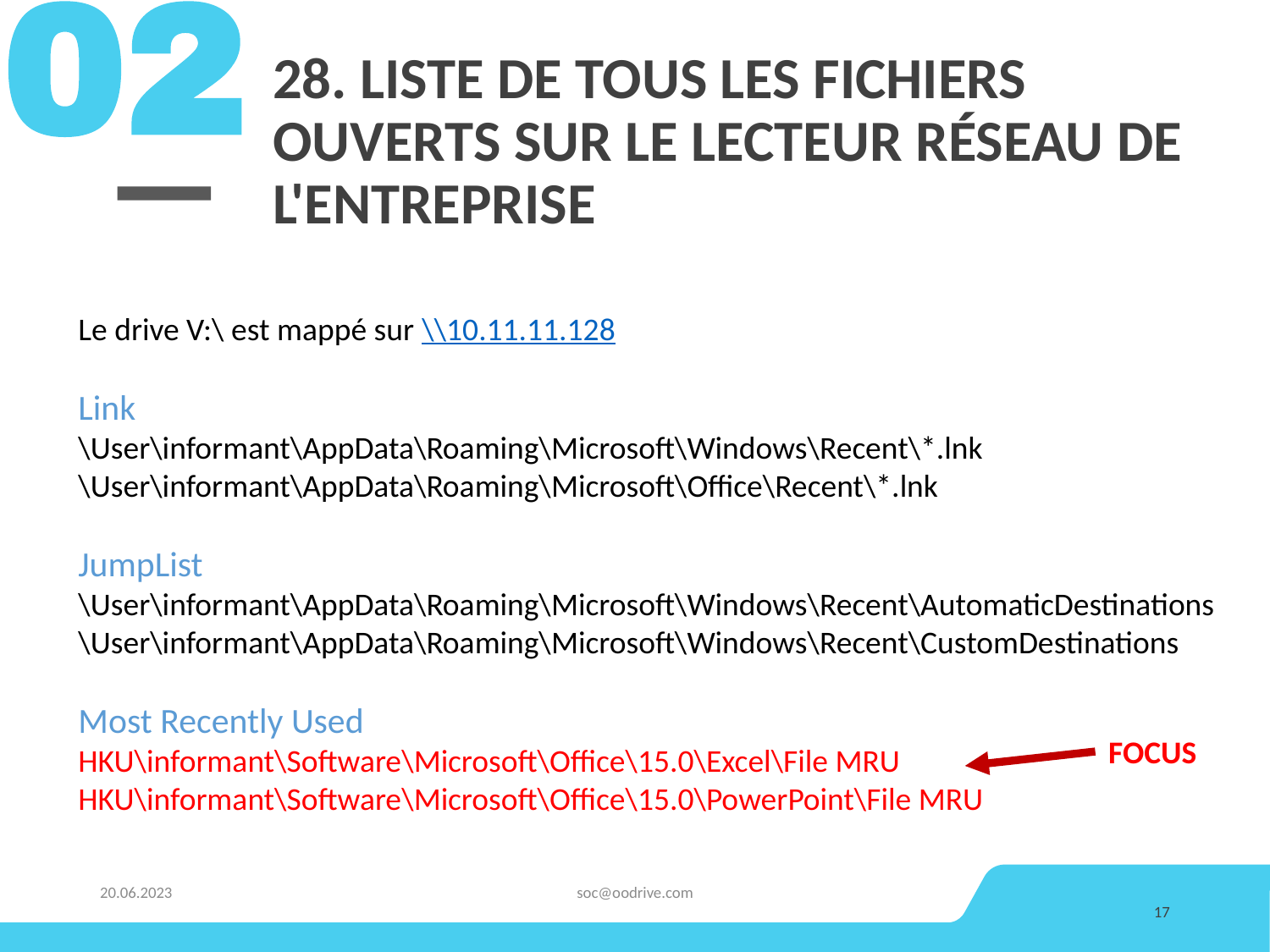

02
# 28. Liste de tous les fichiers ouverts sur le lecteur réseau de l'entreprise
Le drive V:\ est mappé sur \\10.11.11.128

Link
\User\informant\AppData\Roaming\Microsoft\Windows\Recent\*.lnk
\User\informant\AppData\Roaming\Microsoft\Office\Recent\*.lnk

JumpList
\User\informant\AppData\Roaming\Microsoft\Windows\Recent\AutomaticDestinations
\User\informant\AppData\Roaming\Microsoft\Windows\Recent\CustomDestinations

Most Recently Used
HKU\informant\Software\Microsoft\Office\15.0\Excel\File MRU
HKU\informant\Software\Microsoft\Office\15.0\PowerPoint\File MRU

FOCUS
20.06.2023
soc@oodrive.com
17